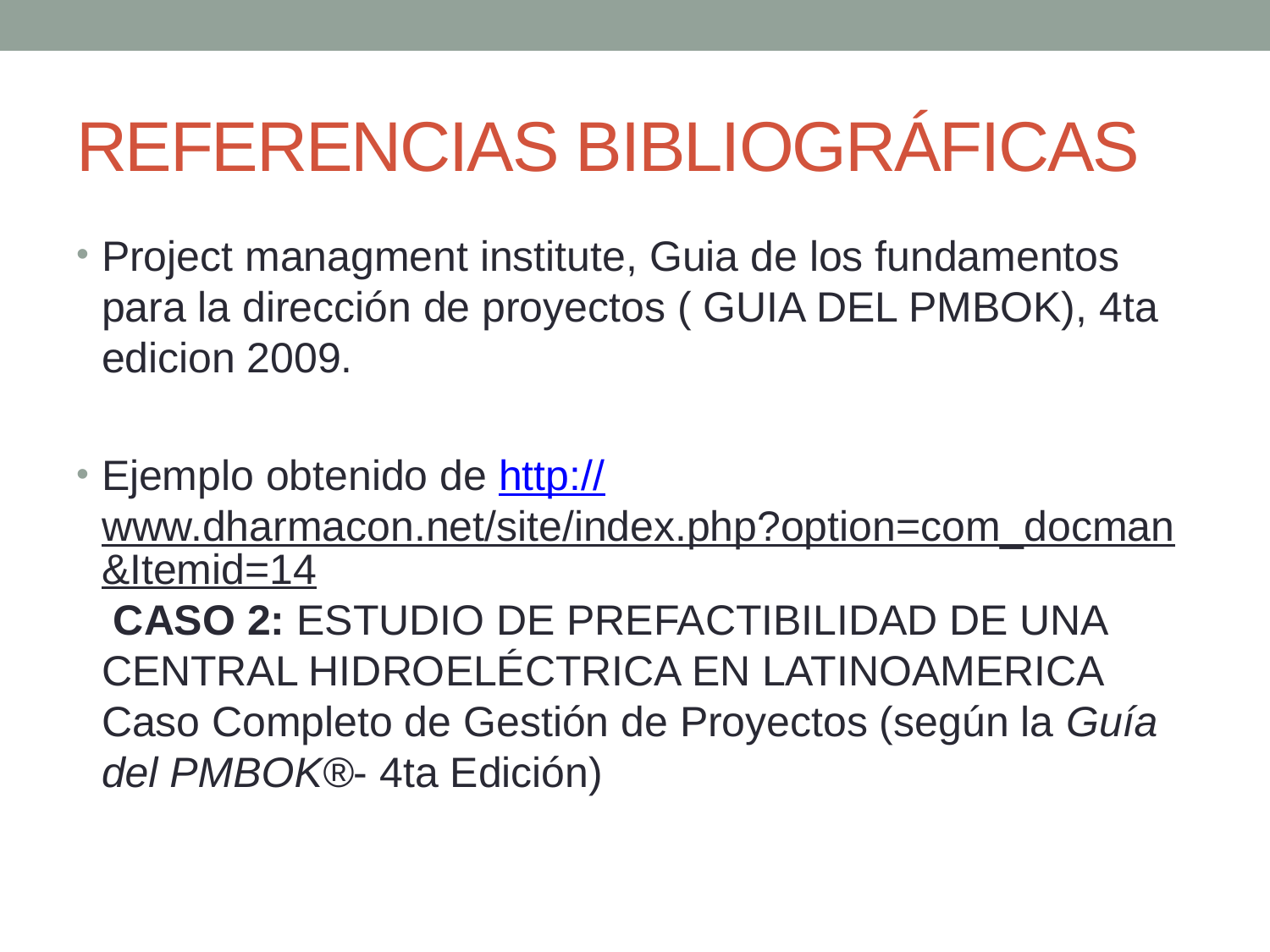

# REFERENCIAS BIBLIOGRÁFICAS
Project managment institute, Guia de los fundamentos para la dirección de proyectos ( GUIA DEL PMBOK), 4ta edicion 2009.

Ejemplo obtenido de http://www.dharmacon.net/site/index.php?option=com_docman&Itemid=14 CASO 2: ESTUDIO DE PREFACTIBILIDAD DE UNA CENTRAL HIDROELÉCTRICA EN LATINOAMERICA
Caso Completo de Gestión de Proyectos (según la Guía del PMBOK®- 4ta Edición)